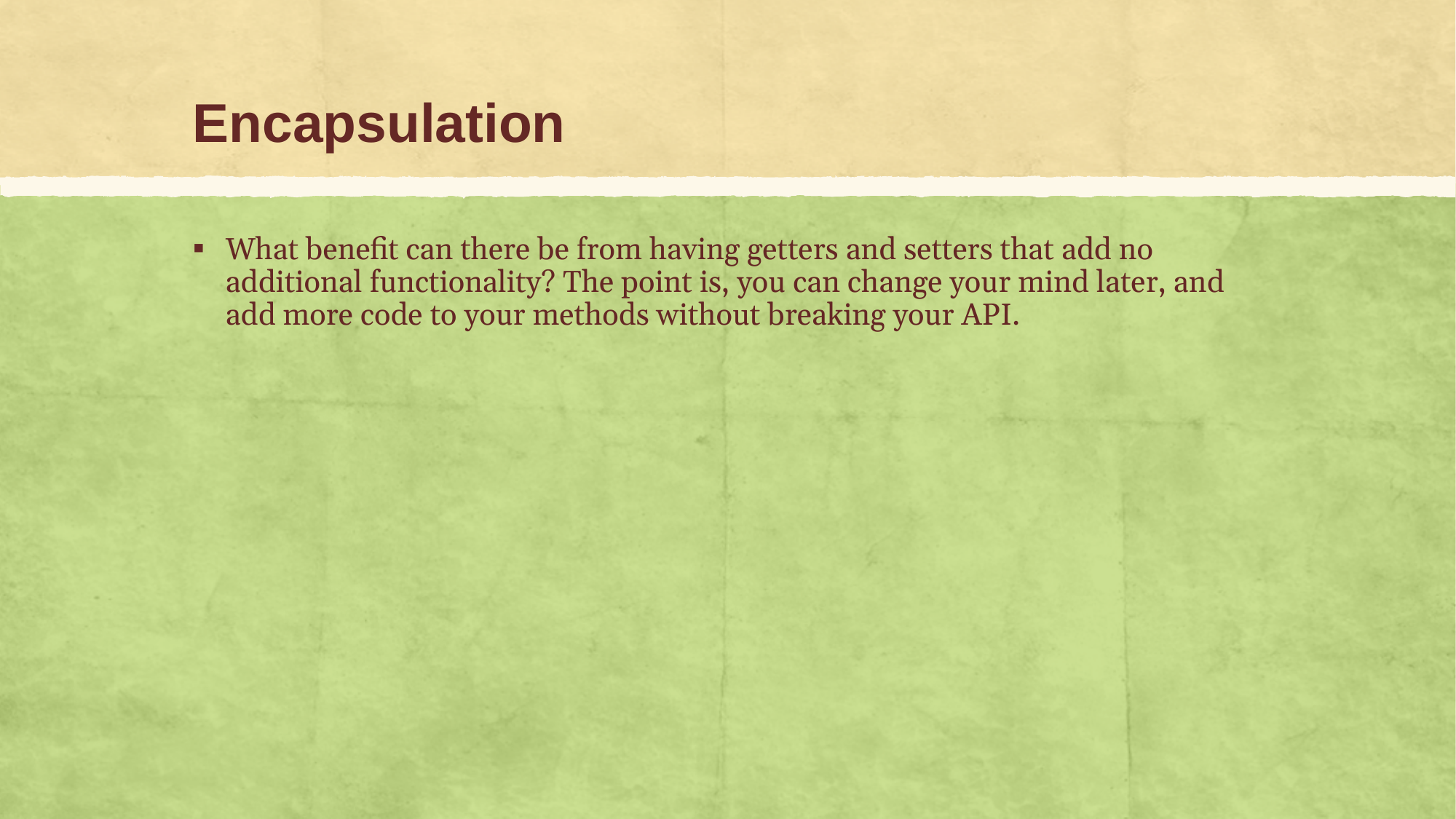

# Encapsulation
What benefit can there be from having getters and setters that add no additional functionality? The point is, you can change your mind later, and add more code to your methods without breaking your API.